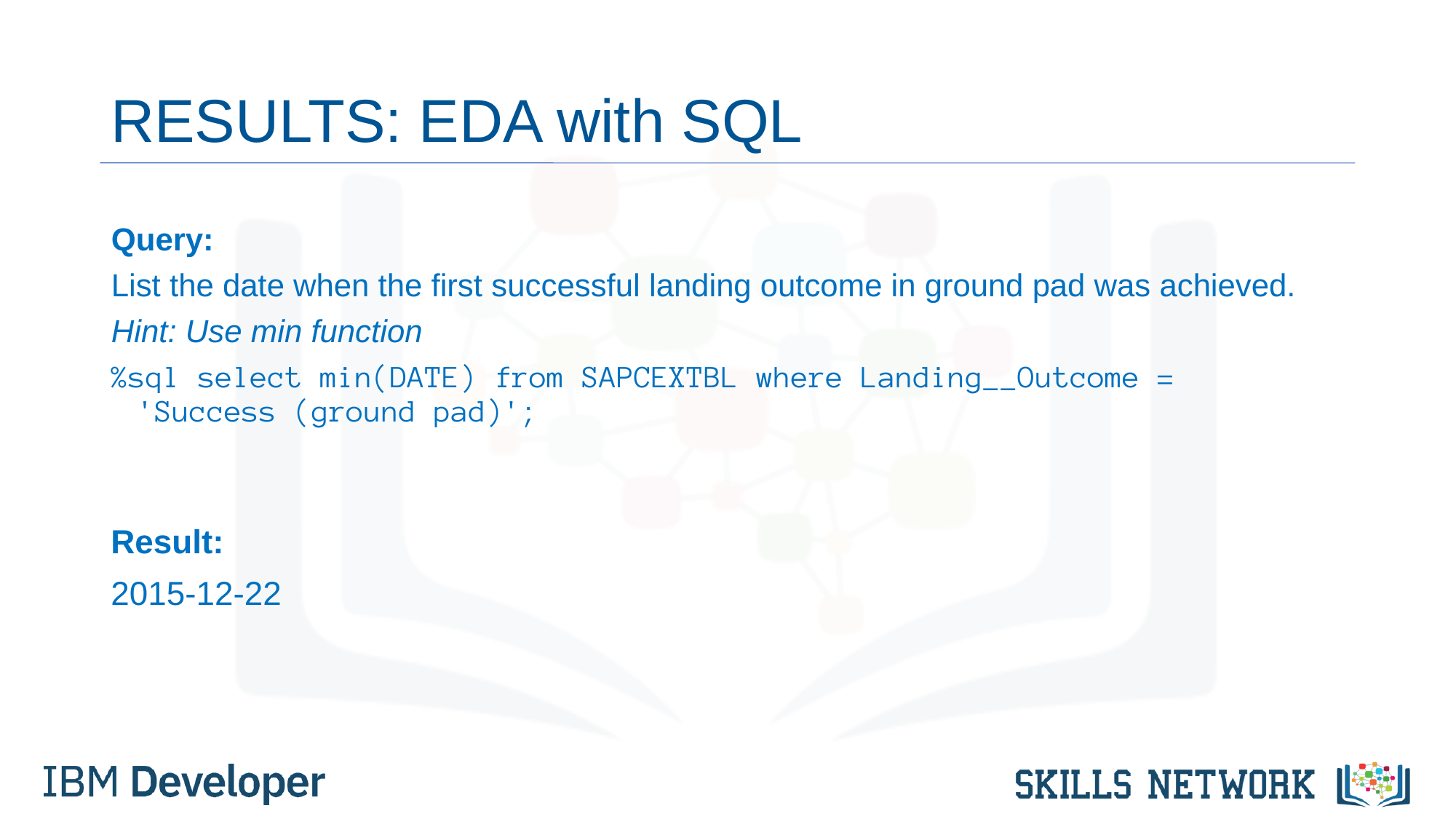

# RESULTS: EDA with SQL

Query:
List the date when the first successful landing outcome in ground pad was achieved.
Hint: Use min function
%sql select min(DATE) from SAPCEXTBL where Landing__Outcome = 'Success (ground pad)';
Result:
2015-12-22